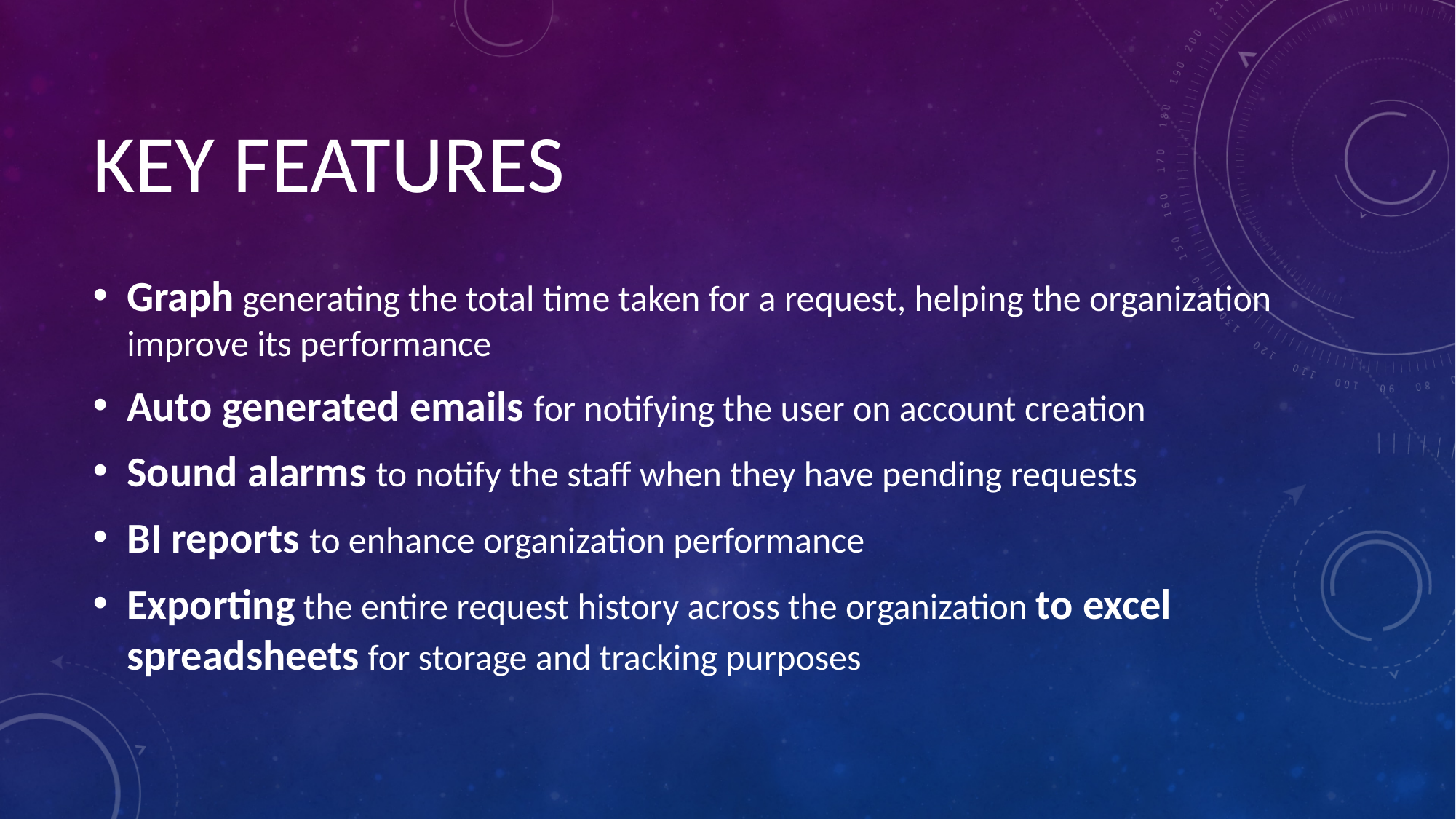

# Key features
Graph generating the total time taken for a request, helping the organization improve its performance
Auto generated emails for notifying the user on account creation
Sound alarms to notify the staff when they have pending requests
BI reports to enhance organization performance
Exporting the entire request history across the organization to excel spreadsheets for storage and tracking purposes